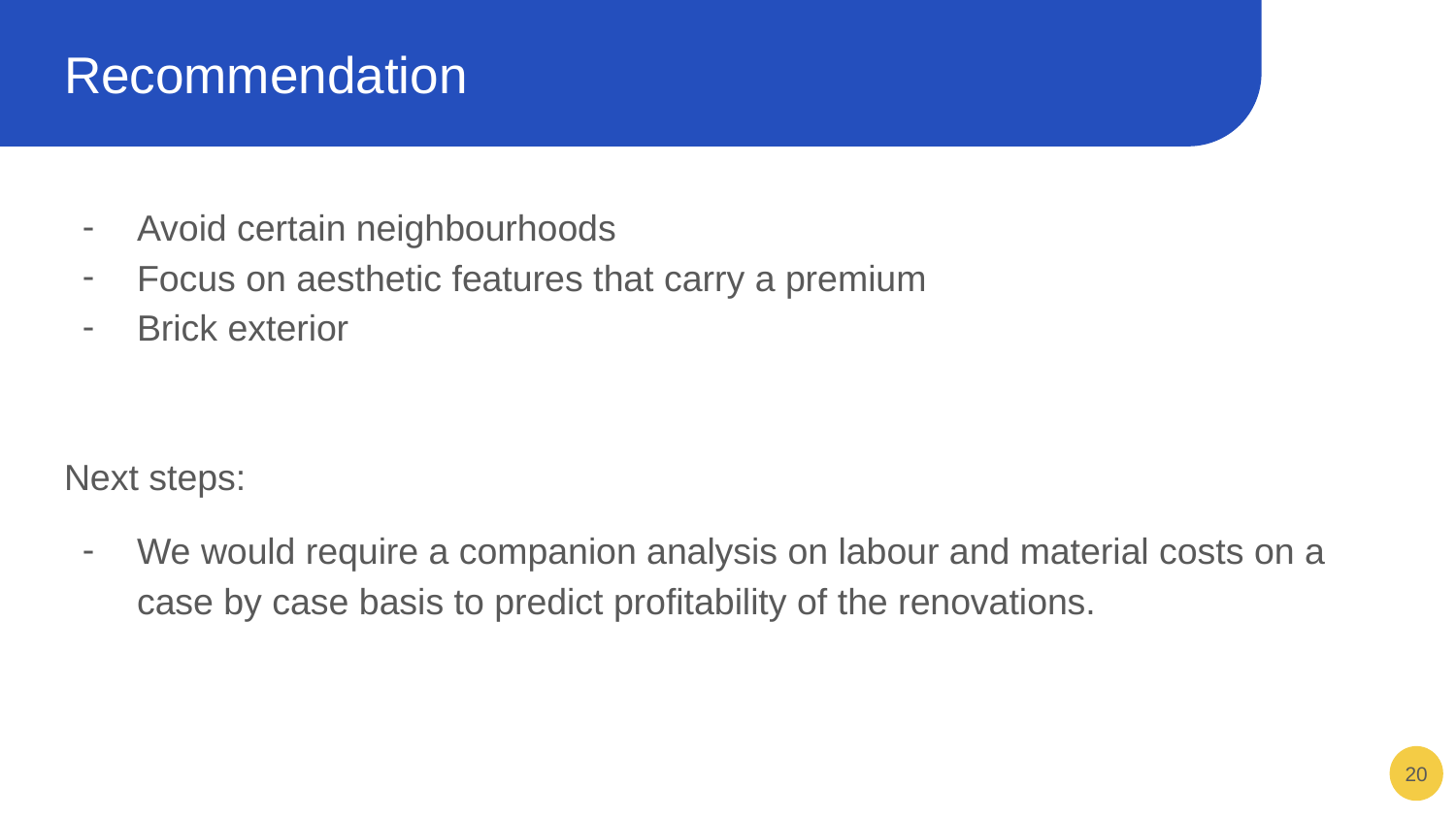

# Recommendation
Avoid certain neighbourhoods
Focus on aesthetic features that carry a premium
Brick exterior

Next steps:
We would require a companion analysis on labour and material costs on a case by case basis to predict profitability of the renovations.
20